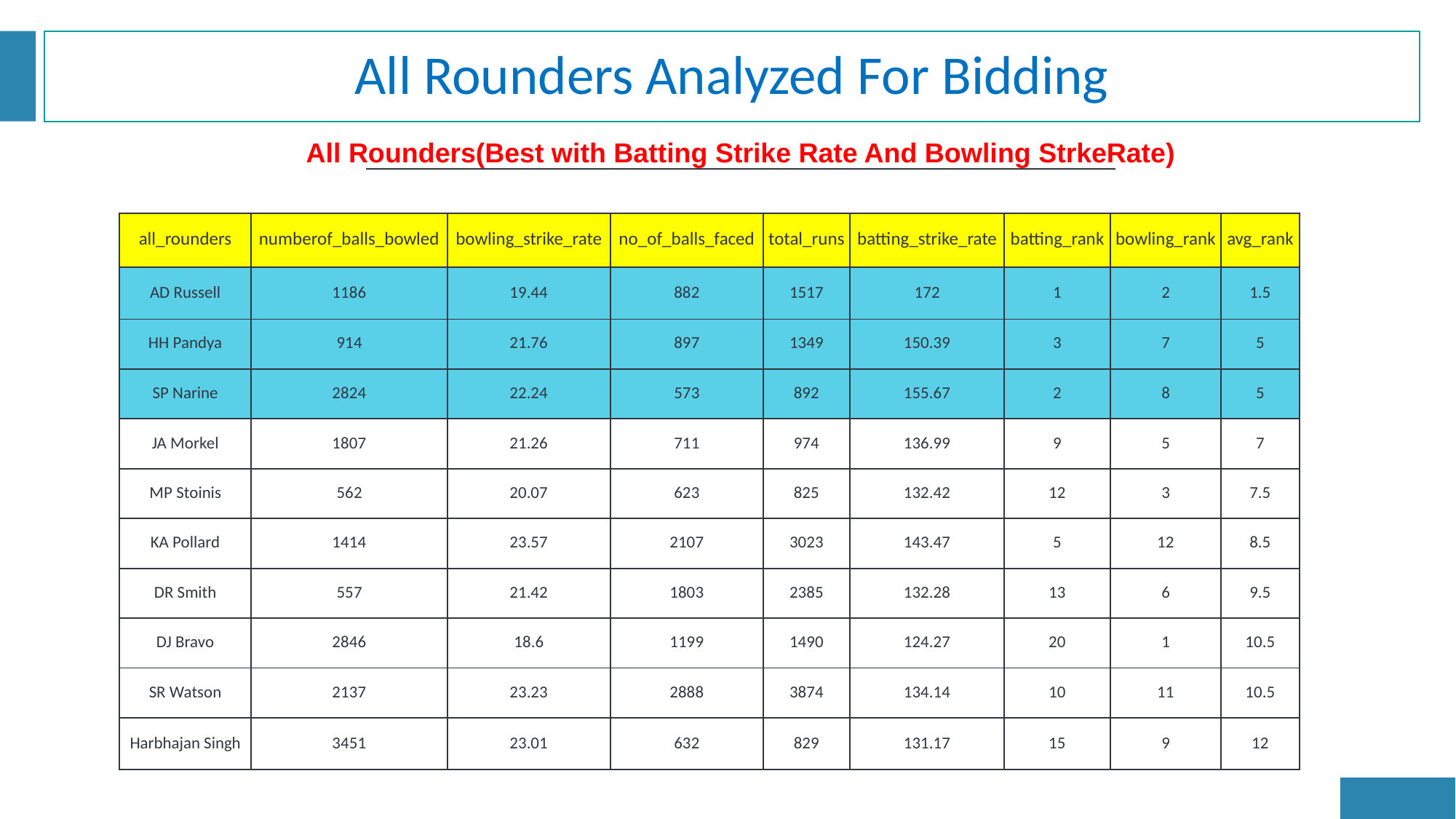

# All Rounders Analyzed For Bidding
All Rounders(Best with Batting Strike Rate And Bowling StrkeRate)
| all\_rounders | numberof\_balls\_bowled | bowling\_strike\_rate | no\_of\_balls\_faced | total\_runs | batting\_strike\_rate | batting\_rank | bowling\_rank | avg\_rank |
| --- | --- | --- | --- | --- | --- | --- | --- | --- |
| AD Russell | 1186 | 19.44 | 882 | 1517 | 172 | 1 | 2 | 1.5 |
| HH Pandya | 914 | 21.76 | 897 | 1349 | 150.39 | 3 | 7 | 5 |
| SP Narine | 2824 | 22.24 | 573 | 892 | 155.67 | 2 | 8 | 5 |
| JA Morkel | 1807 | 21.26 | 711 | 974 | 136.99 | 9 | 5 | 7 |
| MP Stoinis | 562 | 20.07 | 623 | 825 | 132.42 | 12 | 3 | 7.5 |
| KA Pollard | 1414 | 23.57 | 2107 | 3023 | 143.47 | 5 | 12 | 8.5 |
| DR Smith | 557 | 21.42 | 1803 | 2385 | 132.28 | 13 | 6 | 9.5 |
| DJ Bravo | 2846 | 18.6 | 1199 | 1490 | 124.27 | 20 | 1 | 10.5 |
| SR Watson | 2137 | 23.23 | 2888 | 3874 | 134.14 | 10 | 11 | 10.5 |
| Harbhajan Singh | 3451 | 23.01 | 632 | 829 | 131.17 | 15 | 9 | 12 |
15